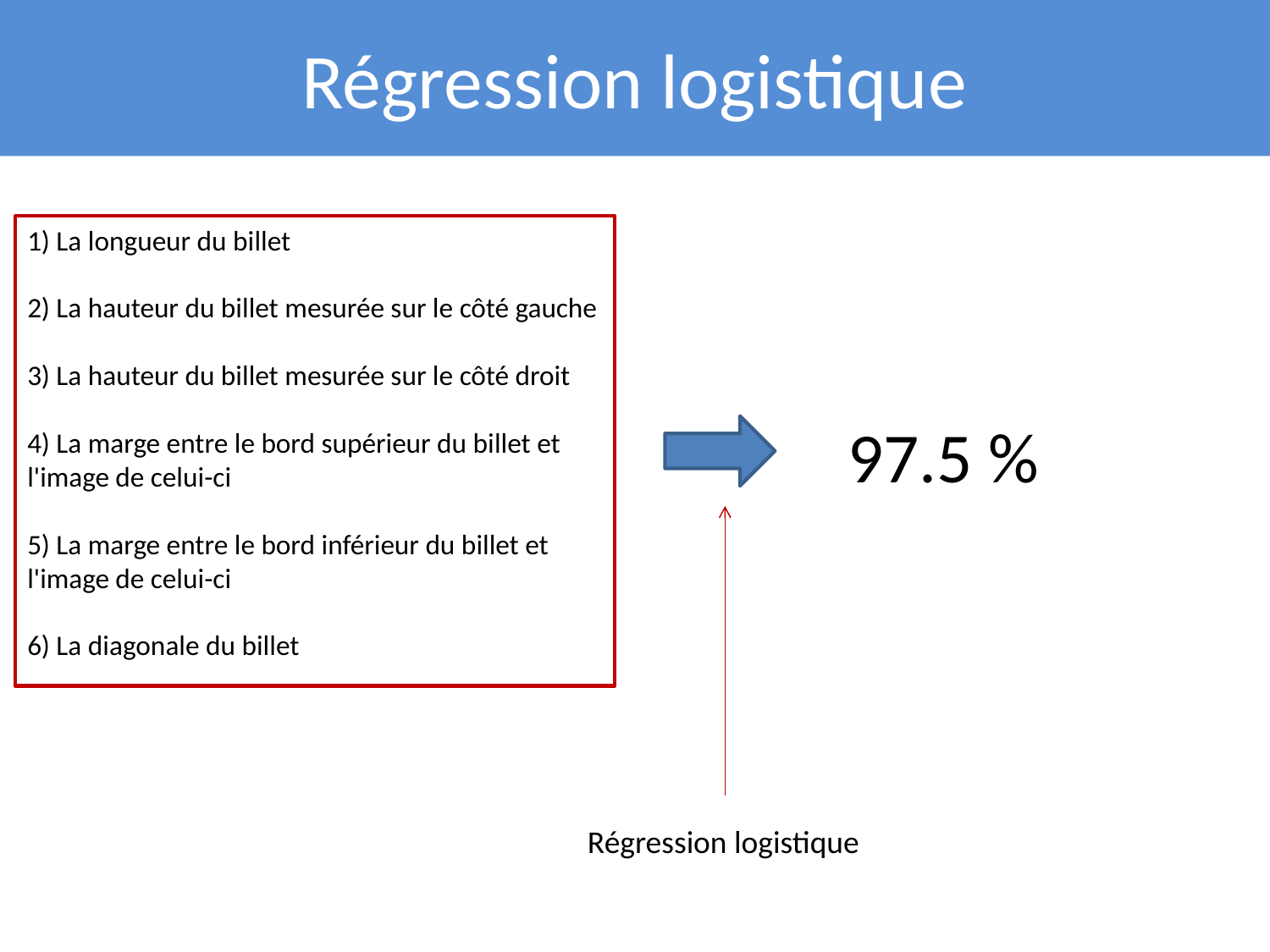

Régression logistique
1) La longueur du billet

2) La hauteur du billet mesurée sur le côté gauche

3) La hauteur du billet mesurée sur le côté droit

4) La marge entre le bord supérieur du billet et l'image de celui-ci

5) La marge entre le bord inférieur du billet et l'image de celui-ci

6) La diagonale du billet

97.5 %

Régression logistique